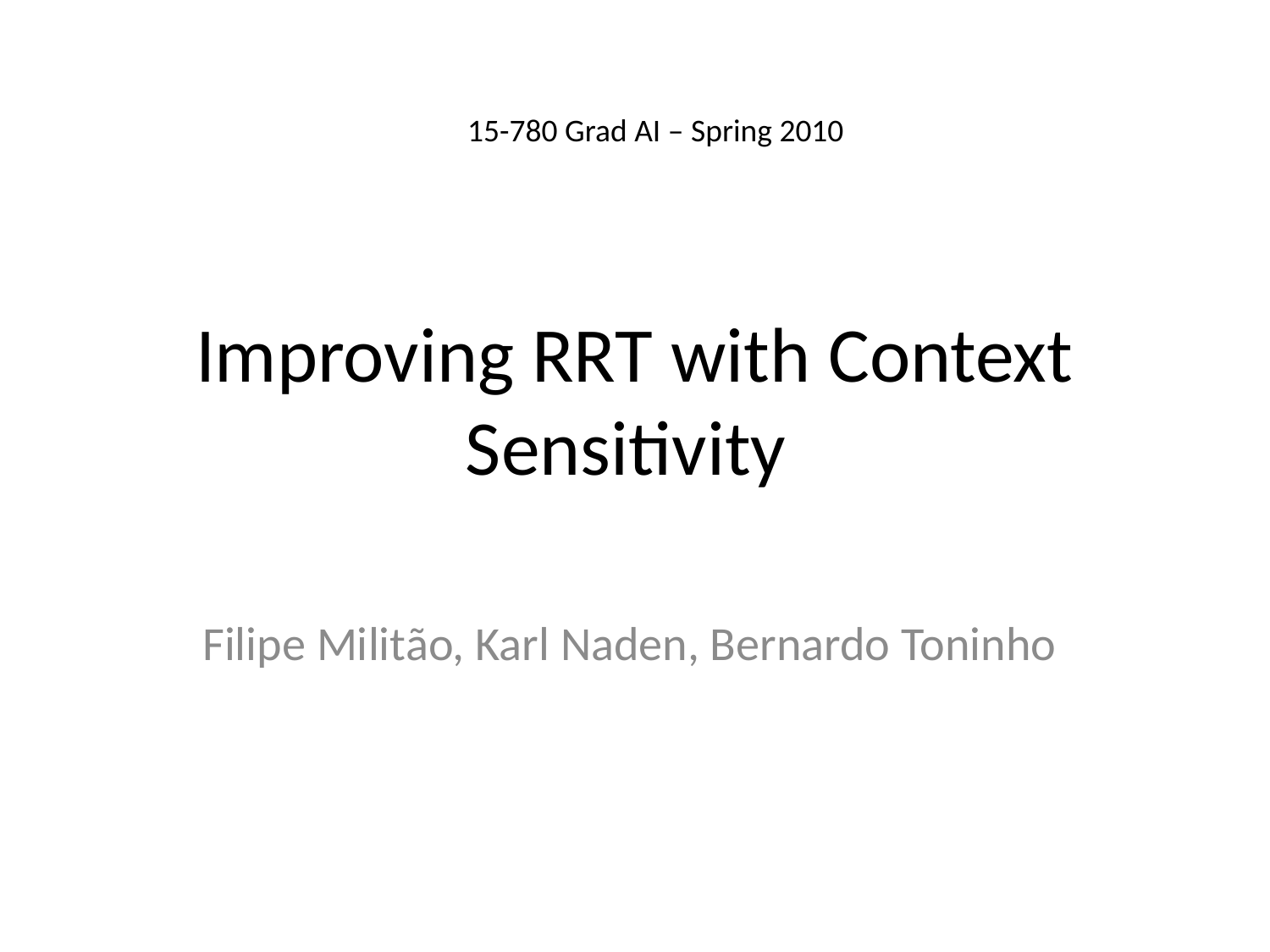

15-780 Grad AI – Spring 2010
# Improving RRT with Context Sensitivity

Filipe Militão, Karl Naden, Bernardo Toninho